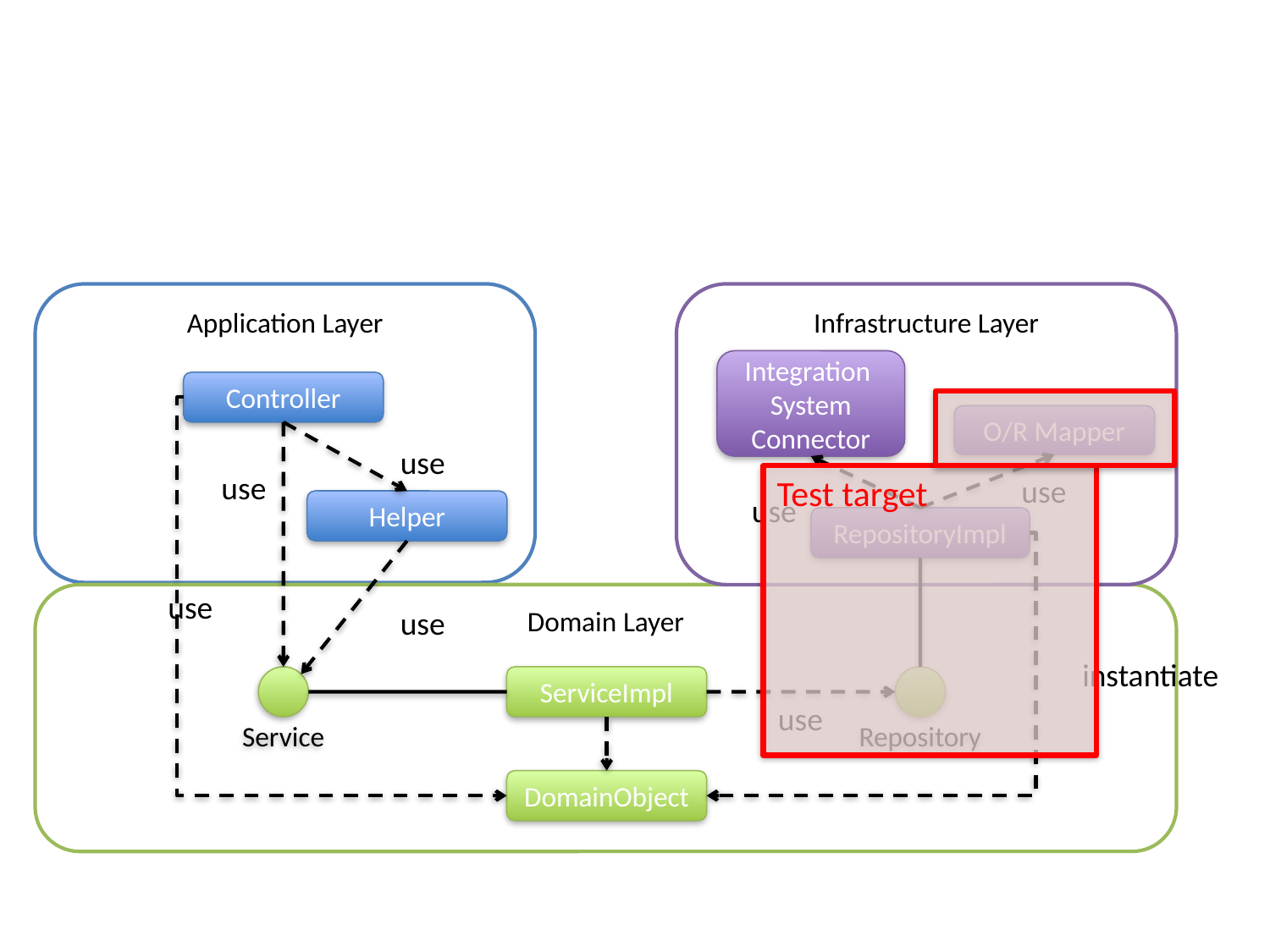

Application Layer
Infrastructure Layer
Integration
System
Connector
Controller

O/R Mapper
use
use
Test target
use

use
Helper
RepositoryImpl
use
Domain Layer
use
instantiate
Service
ServiceImpl
Repository
use
DomainObject